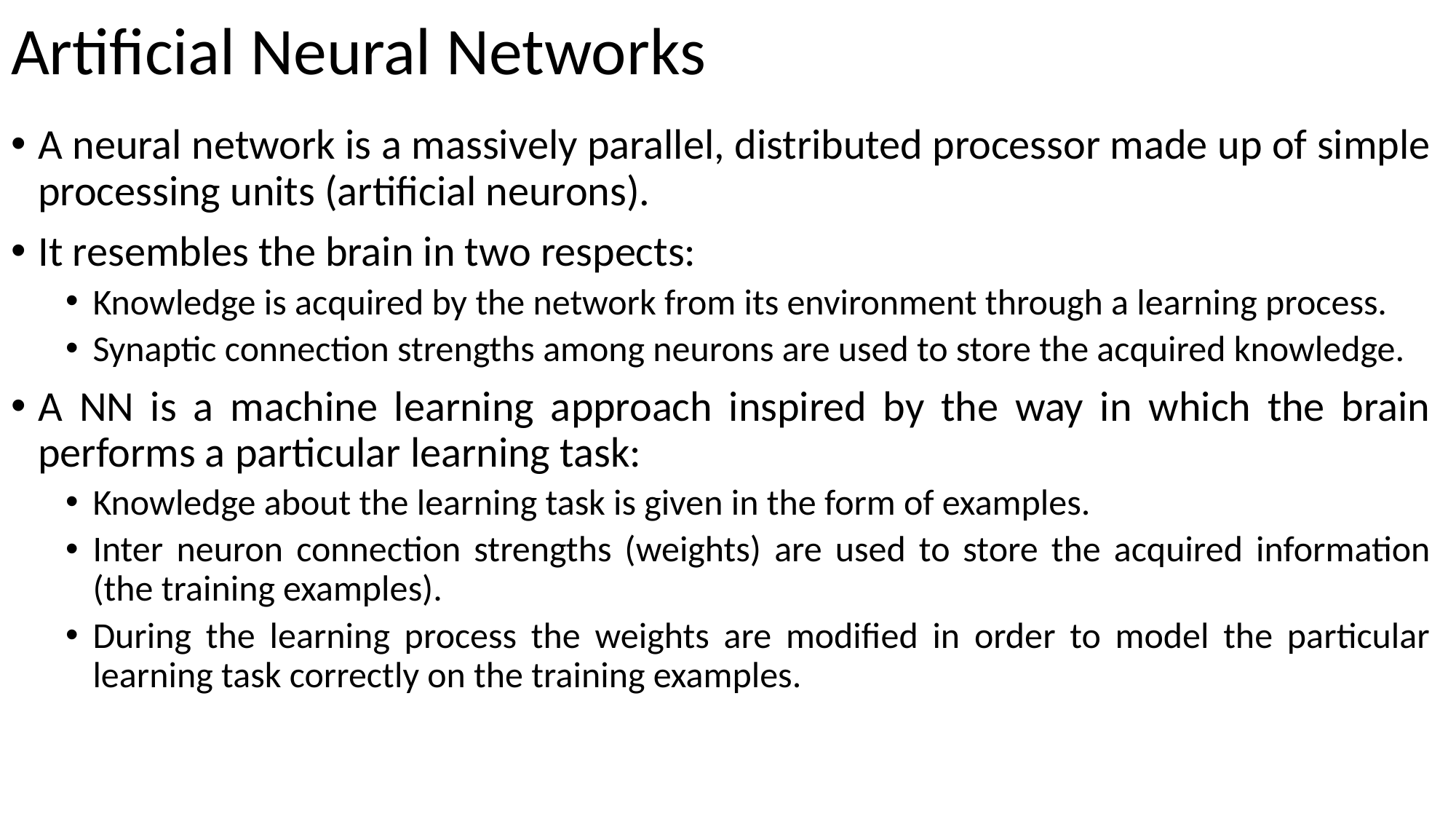

# Artificial Neural Networks
A neural network is a massively parallel, distributed processor made up of simple processing units (artificial neurons).
It resembles the brain in two respects:
Knowledge is acquired by the network from its environment through a learning process.
Synaptic connection strengths among neurons are used to store the acquired knowledge.
A NN is a machine learning approach inspired by the way in which the brain performs a particular learning task:
Knowledge about the learning task is given in the form of examples.
Inter neuron connection strengths (weights) are used to store the acquired information (the training examples).
During the learning process the weights are modified in order to model the particular learning task correctly on the training examples.